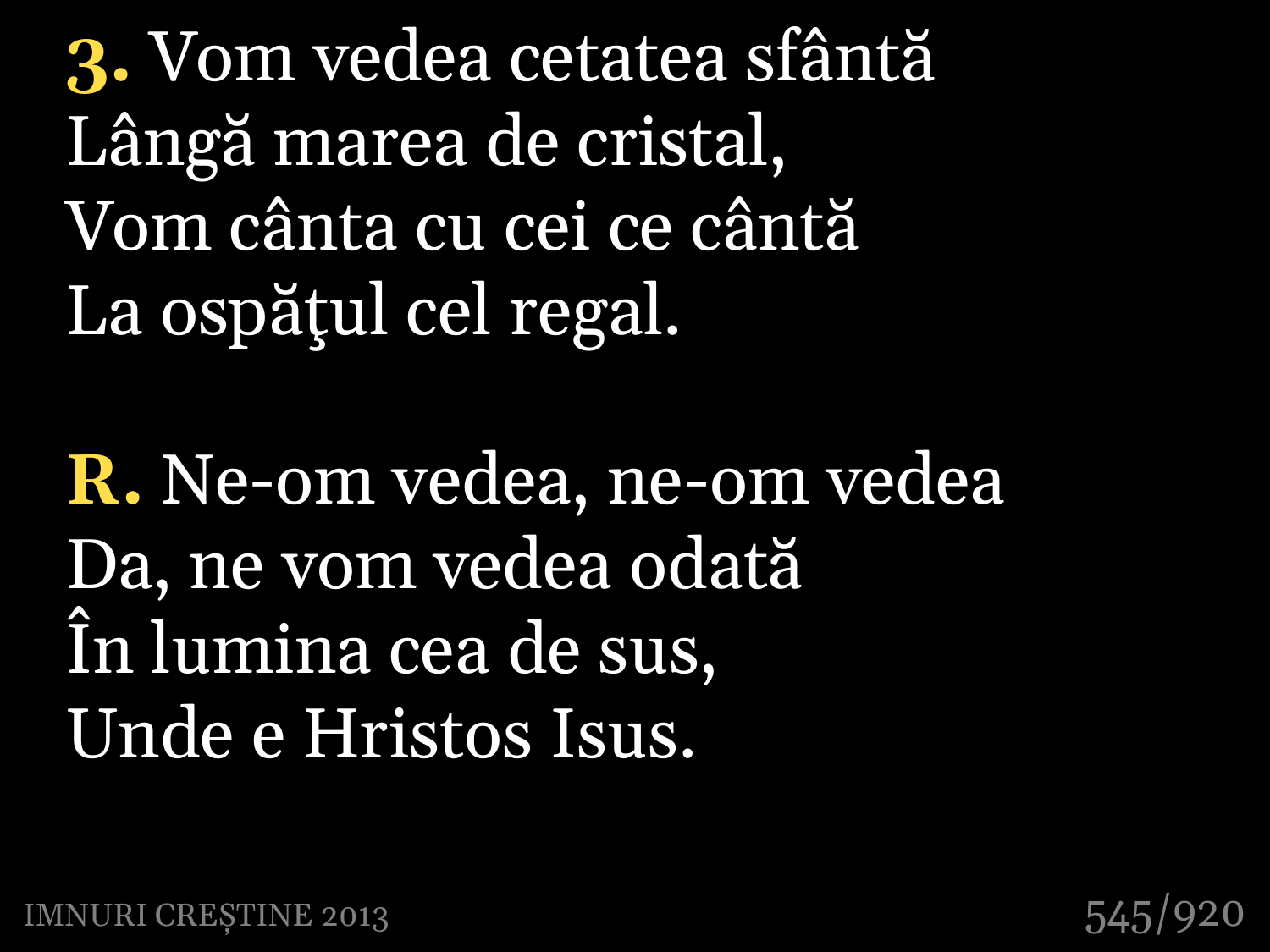

3. Vom vedea cetatea sfântă
Lângă marea de cristal,
Vom cânta cu cei ce cântă
La ospăţul cel regal.

R. Ne-om vedea, ne-om vedea
Da, ne vom vedea odată
În lumina cea de sus,
Unde e Hristos Isus.
545/920
IMNURI CREȘTINE 2013